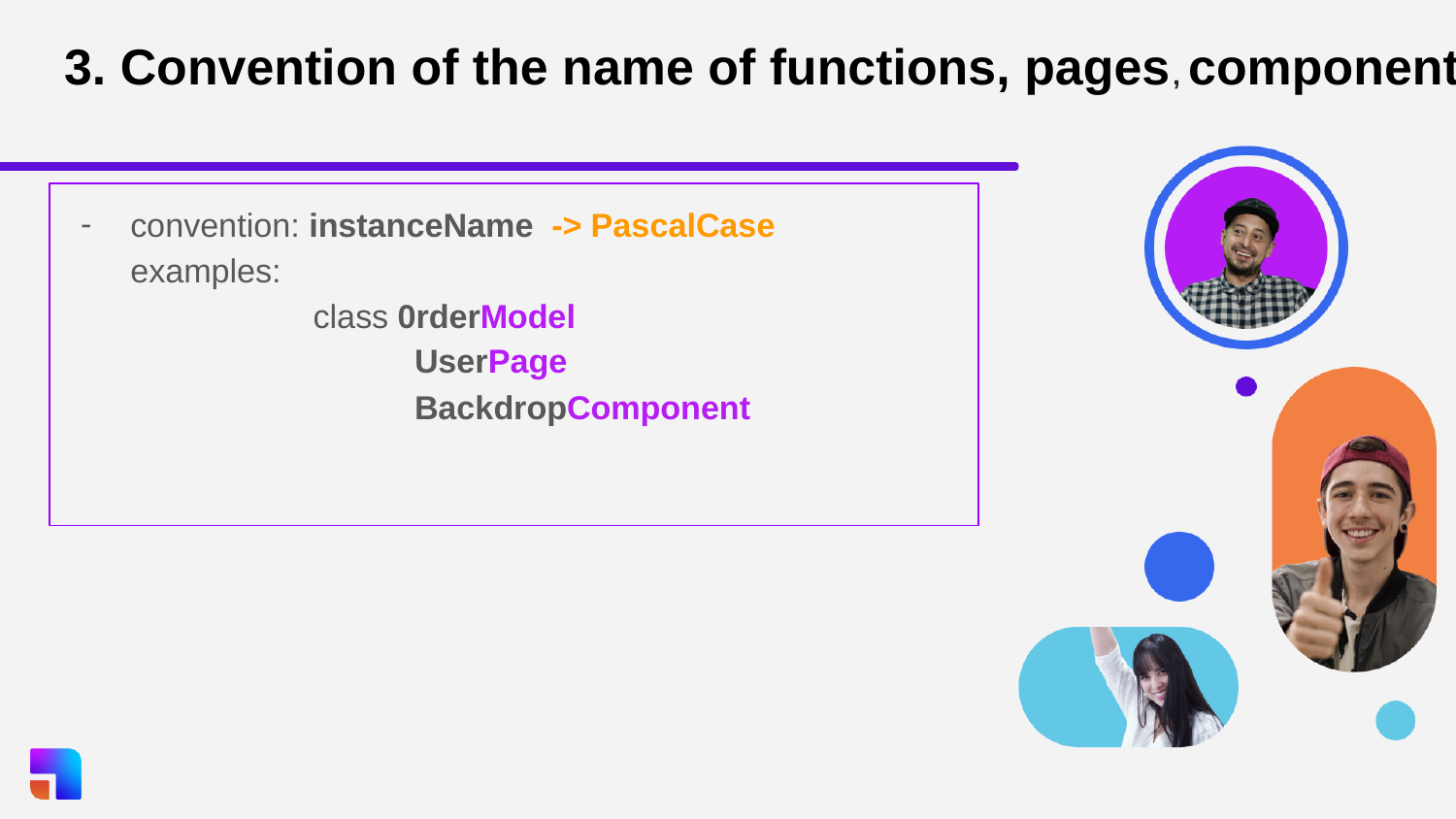

# 3. Convention of the name of functions, pages, components
convention: instanceName  -> PascalCase
examples:
                           class 0rderModel
                                      UserPage
                                      BackdropComponent